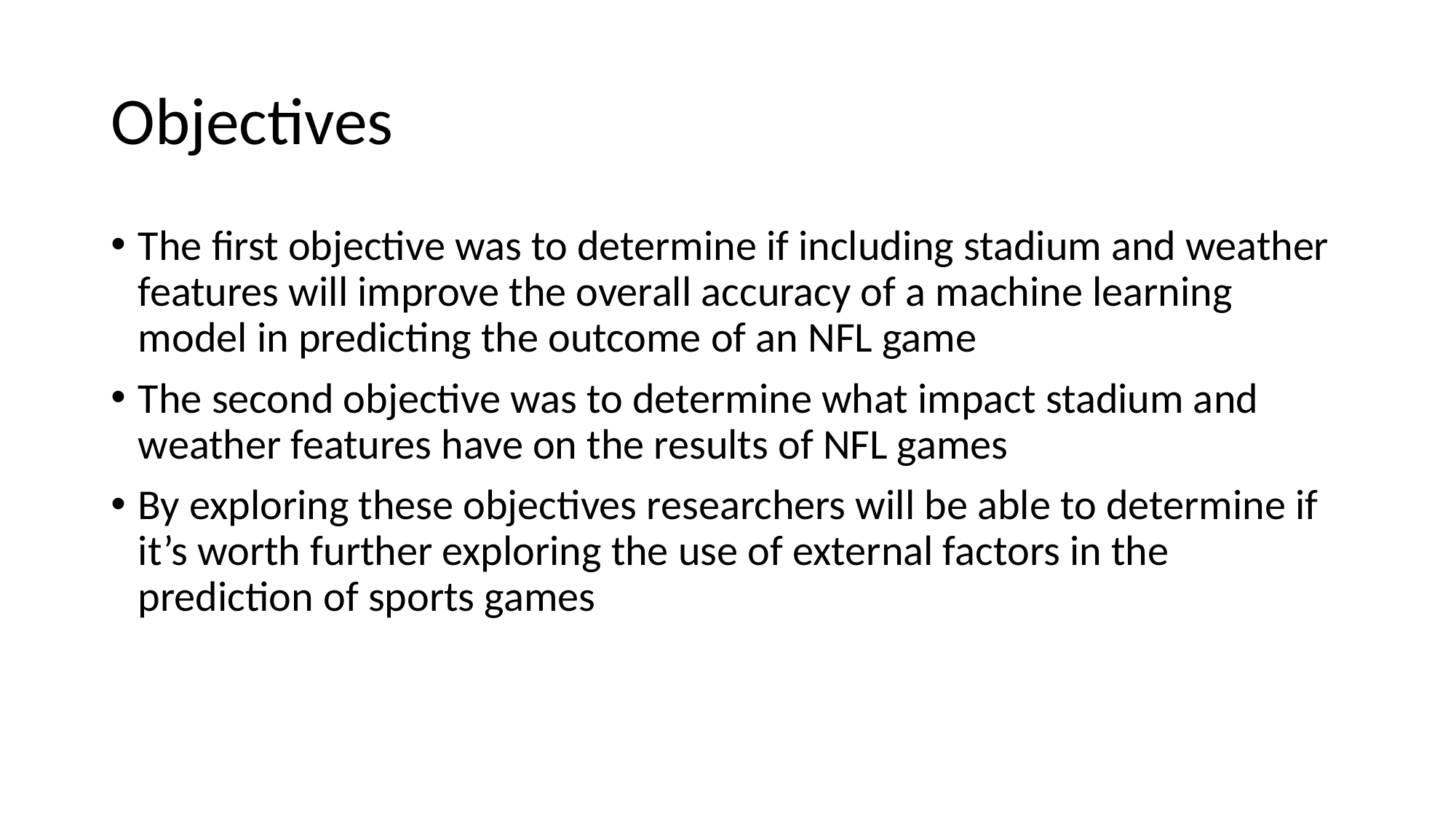

# Objectives
The first objective was to determine if including stadium and weather features will improve the overall accuracy of a machine learning model in predicting the outcome of an NFL game
The second objective was to determine what impact stadium and weather features have on the results of NFL games
By exploring these objectives researchers will be able to determine if it’s worth further exploring the use of external factors in the prediction of sports games